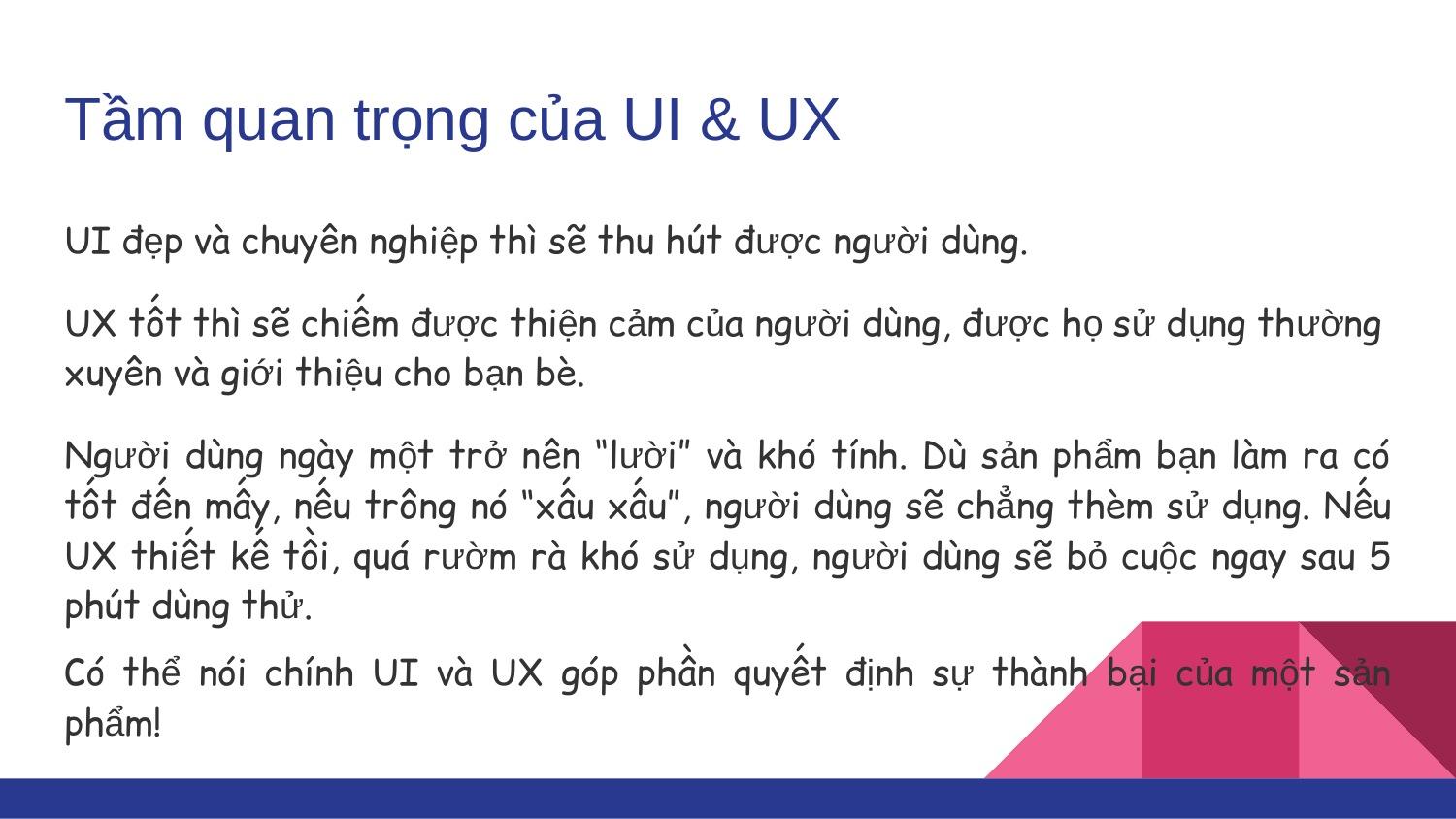

# Tầm quan trọng của UI & UX
UI đẹp và chuyên nghiệp thì sẽ thu hút được người dùng.
UX tốt thì sẽ chiếm được thiện cảm của người dùng, được họ sử dụng thường xuyên và giới thiệu cho bạn bè.
Người dùng ngày một trở nên “lười” và khó tính. Dù sản phẩm bạn làm ra có tốt đến mấy, nếu trông nó “xấu xấu”, người dùng sẽ chẳng thèm sử dụng. Nếu UX thiết kế tồi, quá rườm rà khó sử dụng, người dùng sẽ bỏ cuộc ngay sau 5 phút dùng thử.
Có thể nói chính UI và UX góp phần quyết định sự thành bại của một sản phẩm!